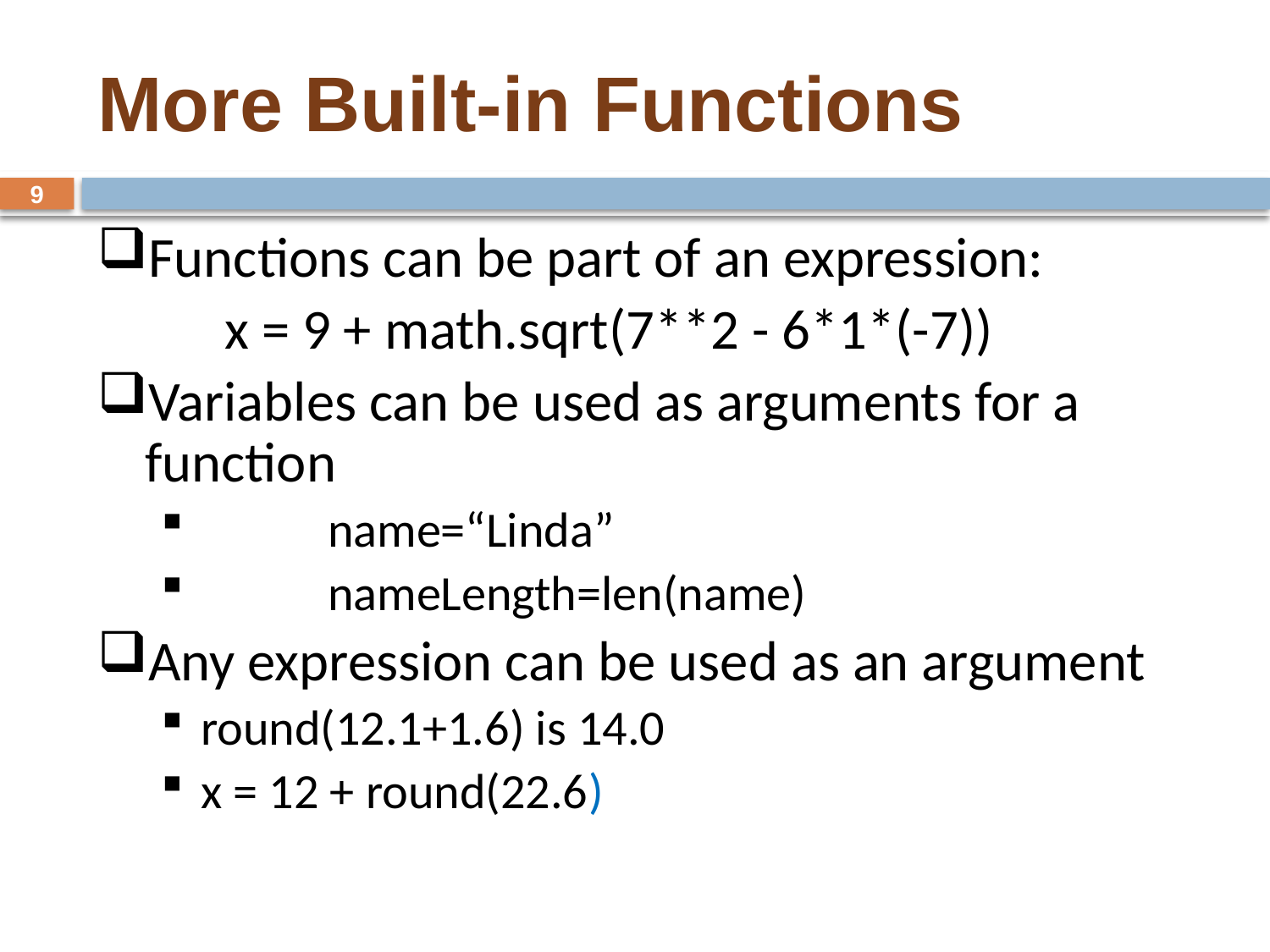

# More Built-in Functions
9
Functions can be part of an expression:
	x = 9 + math.sqrt(7**2 - 6*1*(-7))
Variables can be used as arguments for a function
	name=“Linda”
	nameLength=len(name)
Any expression can be used as an argument
round(12.1+1.6) is 14.0
x = 12 + round(22.6)